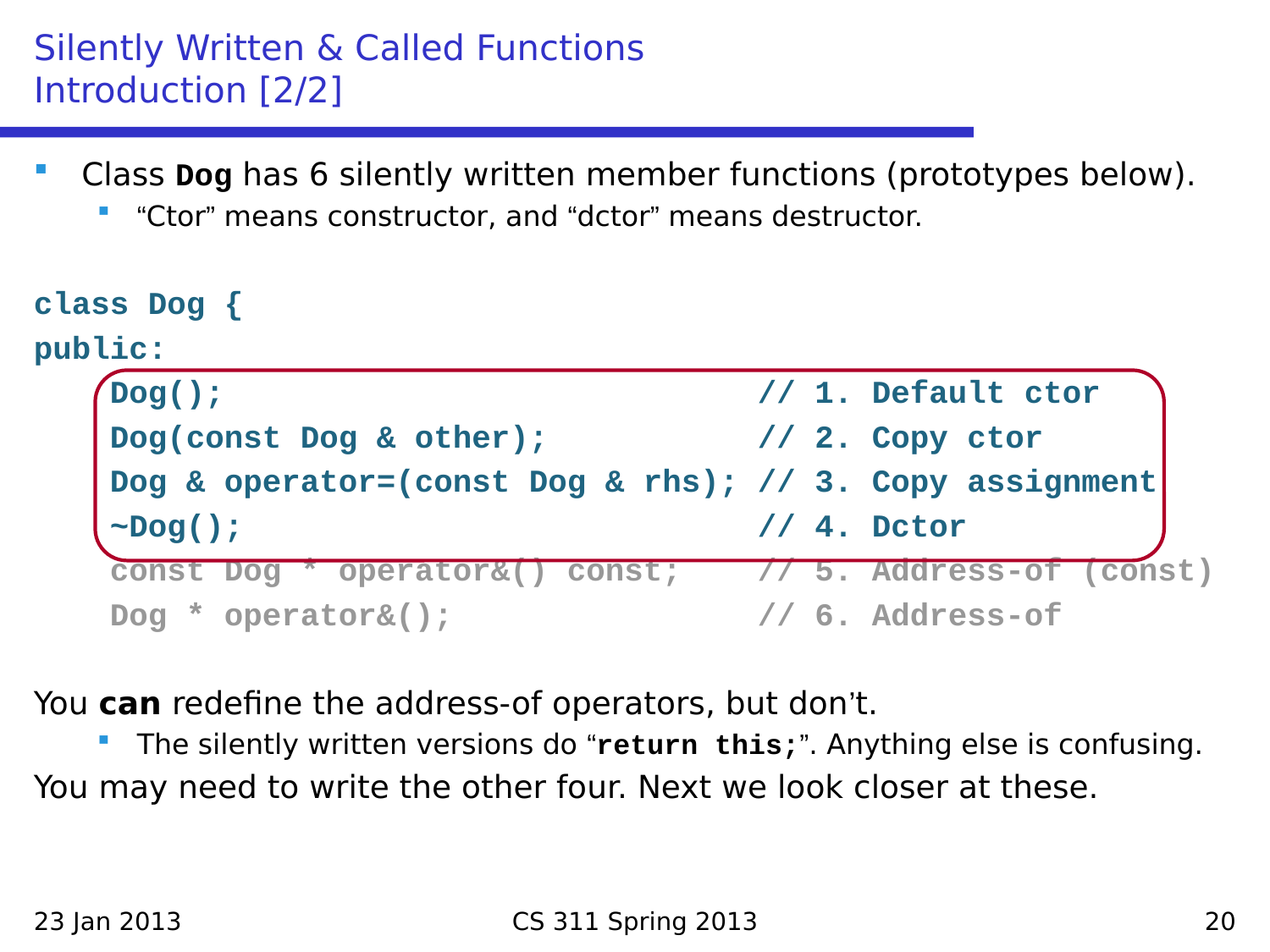

# Silently Written & Called Functions Introduction [2/2]
Class Dog has 6 silently written member functions (prototypes below).
“Ctor” means constructor, and “dctor” means destructor.

class Dog {
public:
    Dog();                            // 1. Default ctor
    Dog(const Dog & other);           // 2. Copy ctor
    Dog & operator=(const Dog & rhs); // 3. Copy assignment
    ~Dog();                           // 4. Dctor
    const Dog * operator&() const;    // 5. Address-of (const)
    Dog * operator&();                // 6. Address-of

You can redefine the address-of operators, but don’t.
The silently written versions do “return this;”. Anything else is confusing.
You may need to write the other four. Next we look closer at these.

23 Jan 2013
CS 311 Spring 2013
20